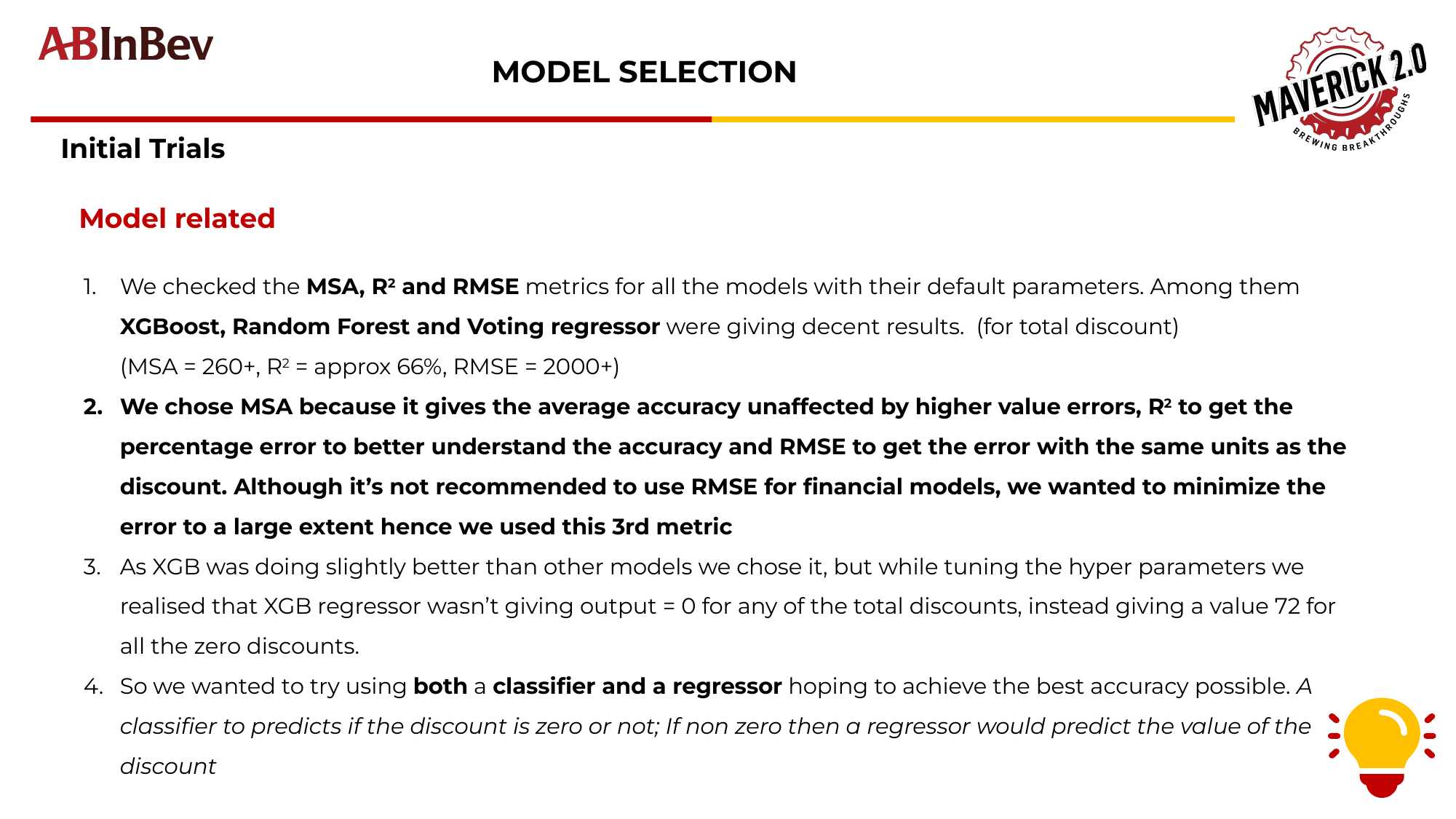

# MODEL SELECTION

Initial Trials
Model related

We checked the MSA, R2 and RMSE metrics for all the models with their default parameters. Among them XGBoost, Random Forest and Voting regressor were giving decent results.  (for total discount)
(MSA = 260+, R2 = approx 66%, RMSE = 2000+)
We chose MSA because it gives the average accuracy unaffected by higher value errors, R2 to get the percentage error to better understand the accuracy and RMSE to get the error with the same units as the discount. Although it’s not recommended to use RMSE for financial models, we wanted to minimize the error to a large extent hence we used this 3rd metric
As XGB was doing slightly better than other models we chose it, but while tuning the hyper parameters we realised that XGB regressor wasn’t giving output = 0 for any of the total discounts, instead giving a value 72 for all the zero discounts.
So we wanted to try using both a classifier and a regressor hoping to achieve the best accuracy possible. A classifier to predicts if the discount is zero or not; If non zero then a regressor would predict the value of the discount